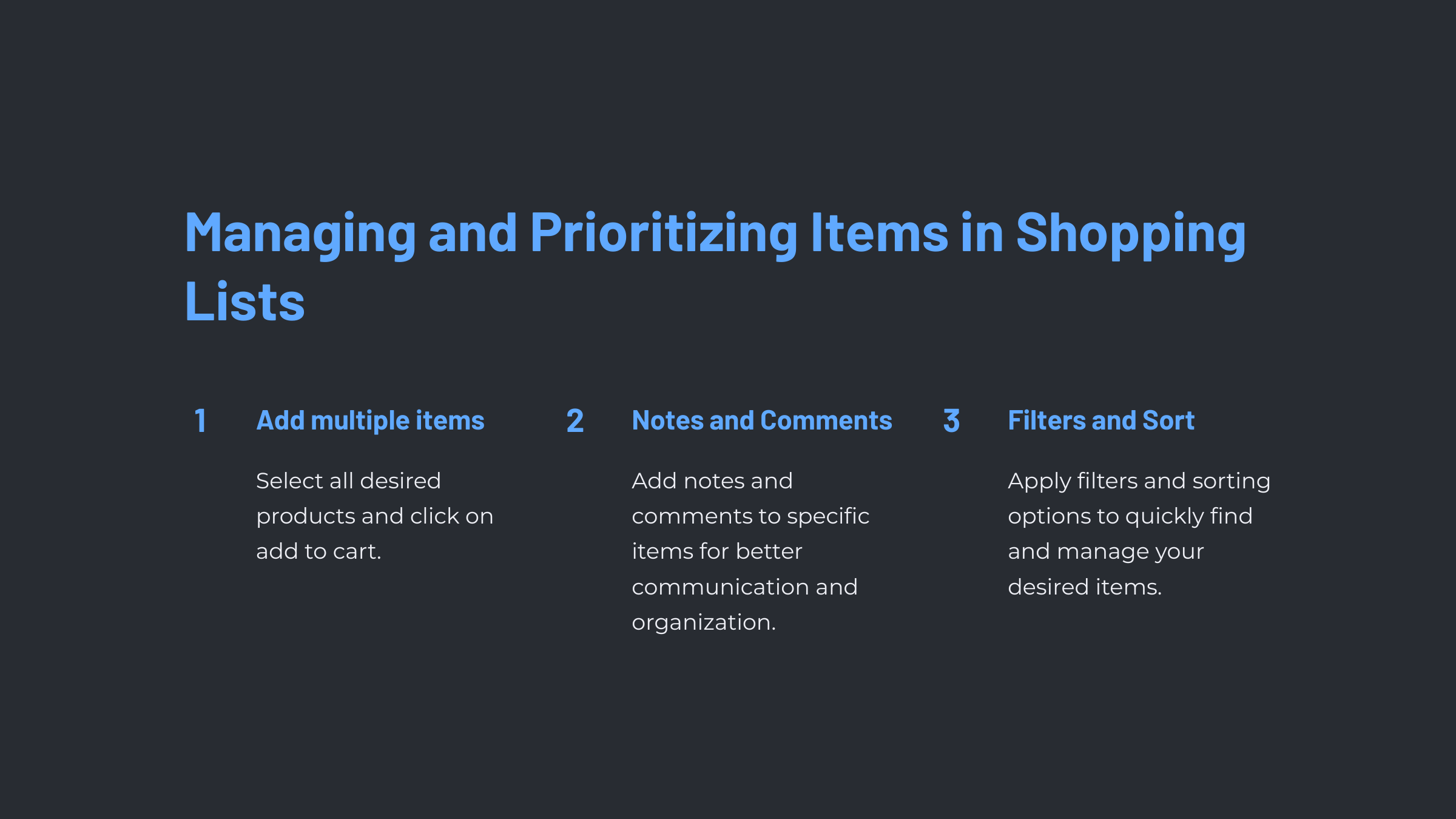

Managing and Prioritizing Items in Shopping Lists

1
2
3
Add multiple items
Notes and Comments
Filters and Sort
Select all desired products and click on add to cart.
Add notes and comments to specific items for better communication and organization.
Apply filters and sorting options to quickly find and manage your desired items.